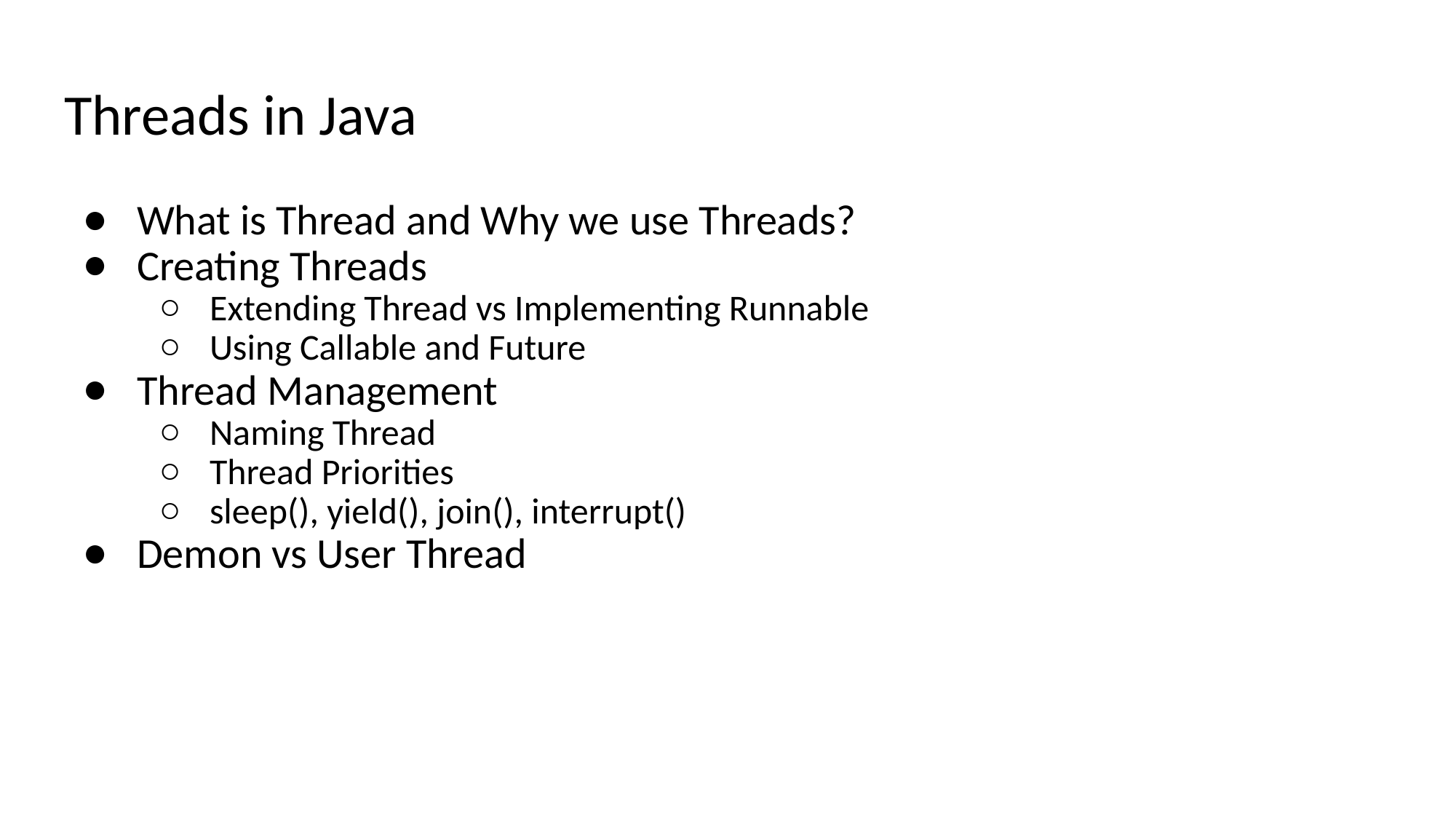

# Threads in Java
What is Thread and Why we use Threads?
Creating Threads
Extending Thread vs Implementing Runnable
Using Callable and Future
Thread Management
Naming Thread
Thread Priorities
sleep(), yield(), join(), interrupt()
Demon vs User Thread